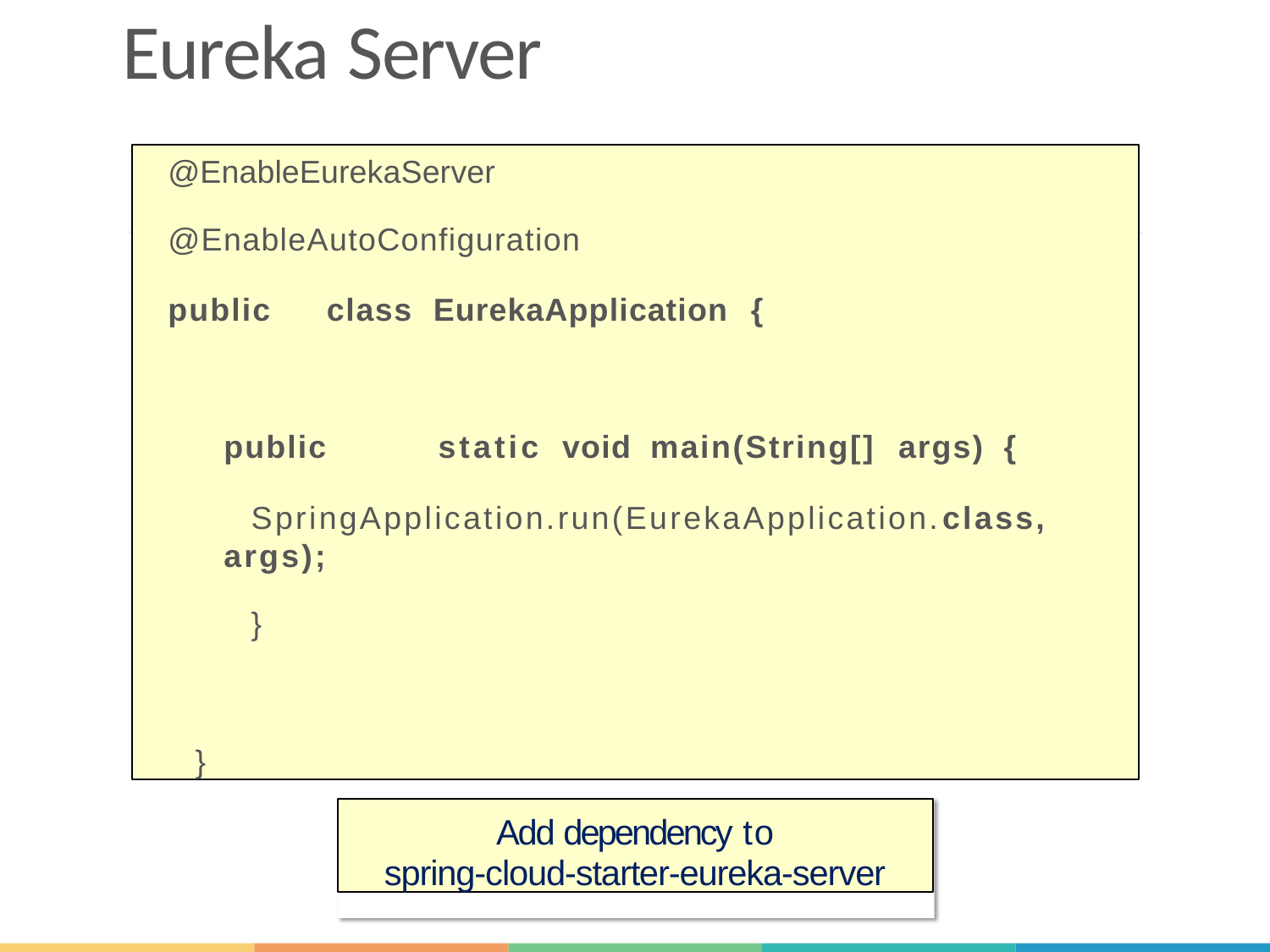

# Eureka Server
@EnableEurekaServer

@EnableAutoConfiguration

public	class	EurekaApplication	{

public	static	void	main(String[]	args)	{

SpringApplication.run(EurekaApplication.class,  args);

}

}

Add dependency to
spring-cloud-starter-eureka-server